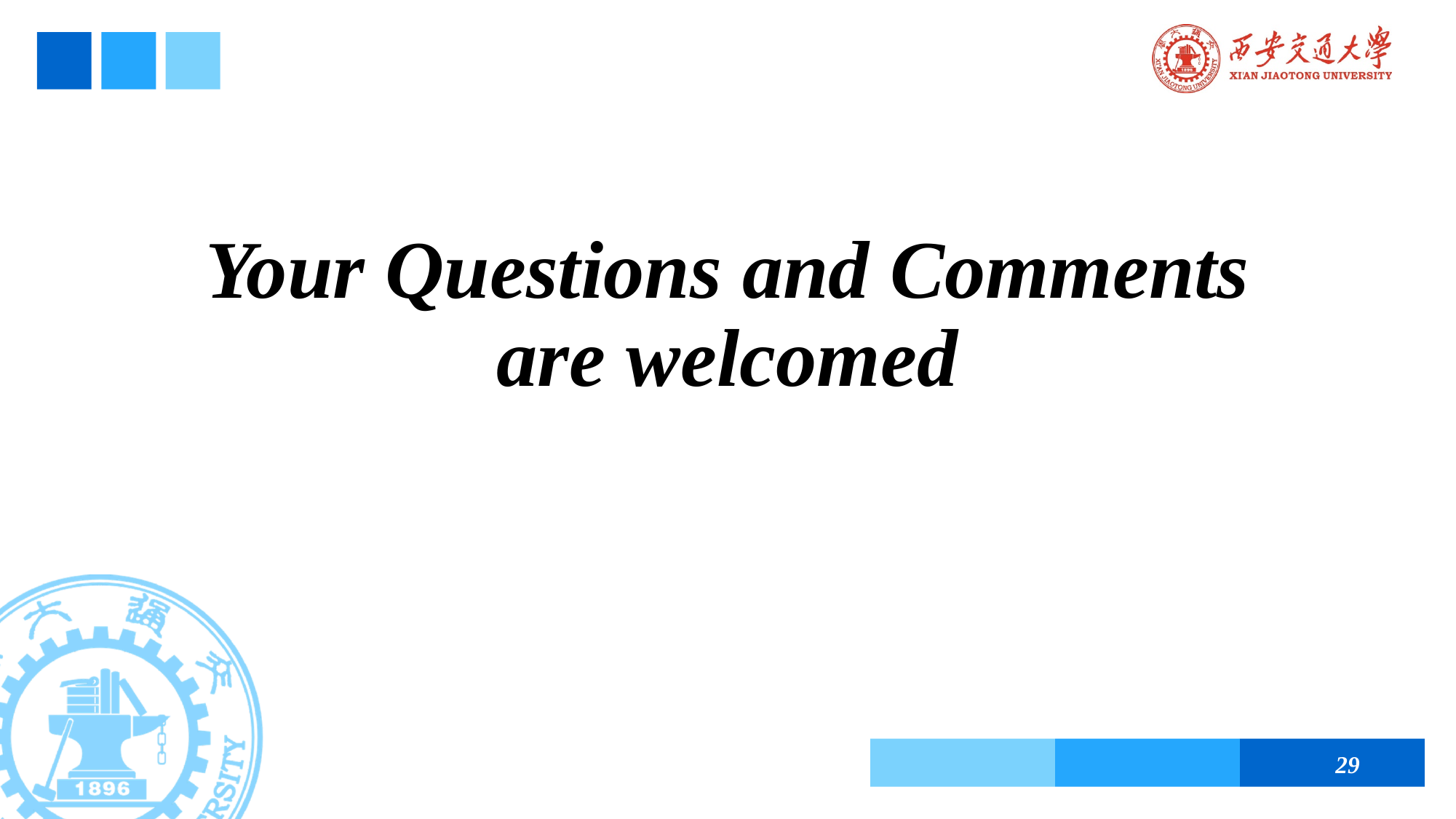

# Your Questions and Comments are welcomed
29